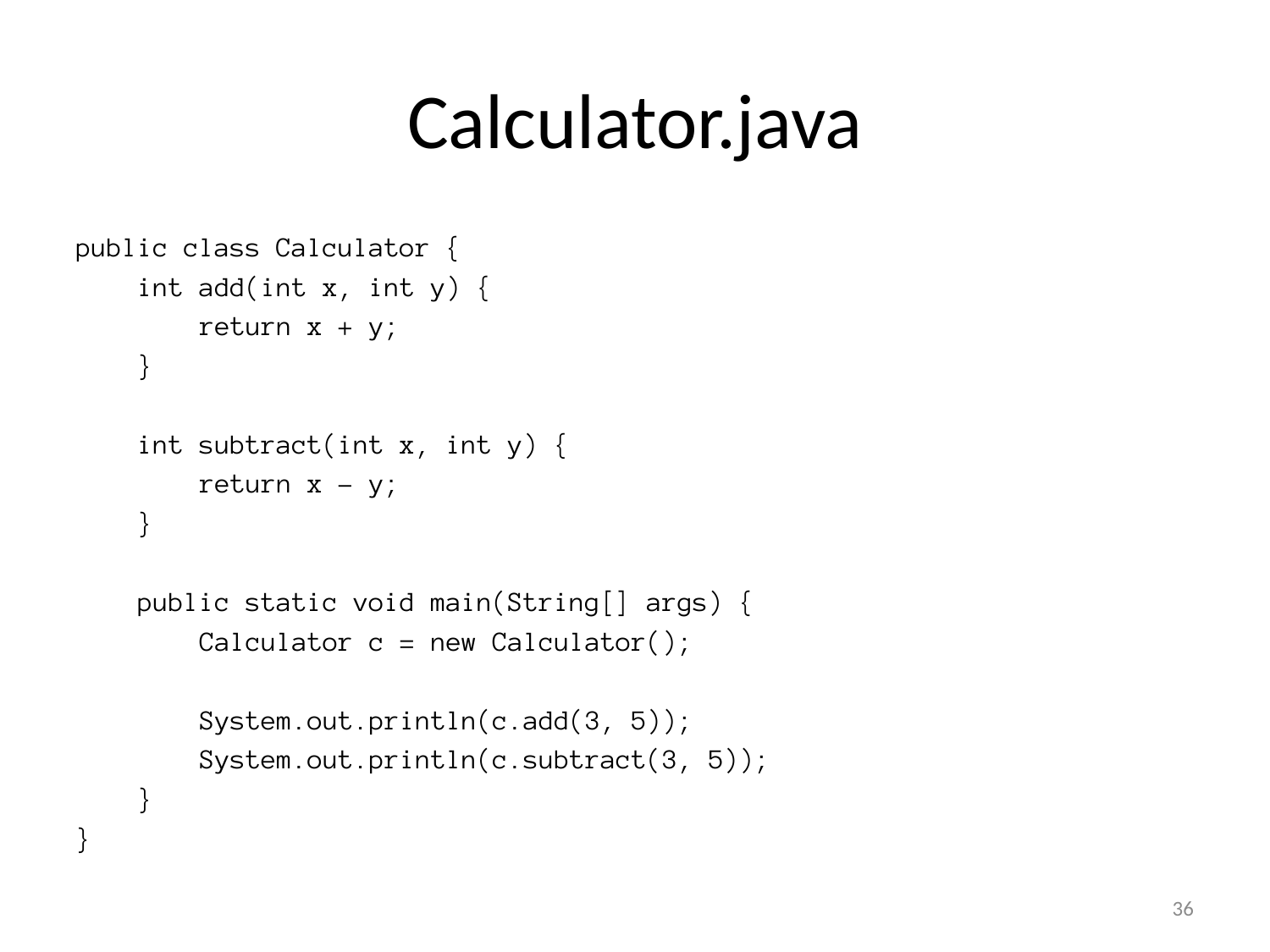

# Calculator.java
public class Calculator {
    int add(int x, int y) {
        return x + y;
    }

    int subtract(int x, int y) {
        return x - y;
    }

    public static void main(String[] args) {
        Calculator c = new Calculator();

        System.out.println(c.add(3, 5));
        System.out.println(c.subtract(3, 5));
    }
}
36